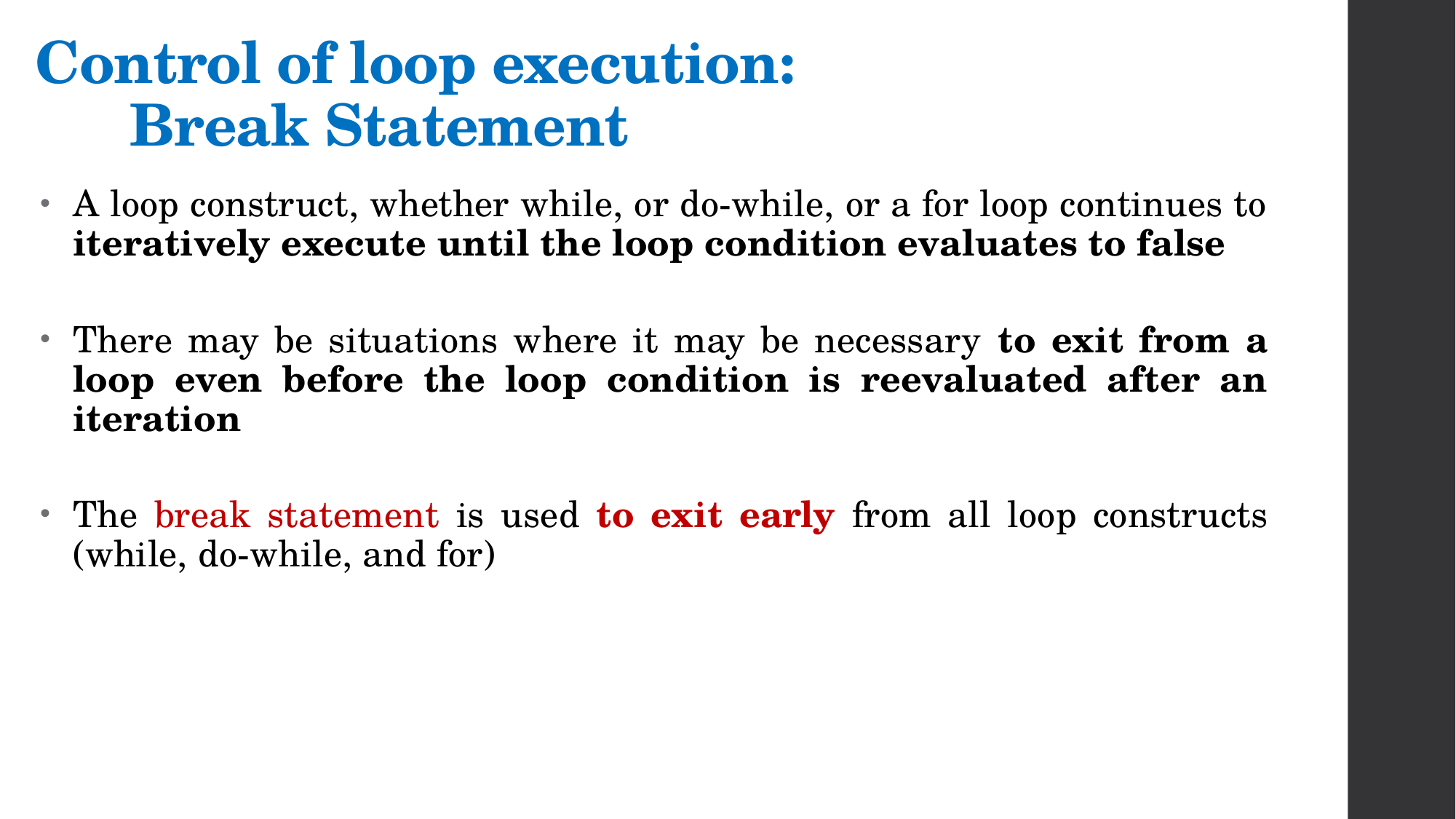

# Control of loop execution: Break Statement
A loop construct, whether while, or do-while, or a for loop continues to iteratively execute until the loop condition evaluates to false

There may be situations where it may be necessary to exit from a loop even before the loop condition is reevaluated after an iteration

The break statement is used to exit early from all loop constructs (while, do-while, and for)